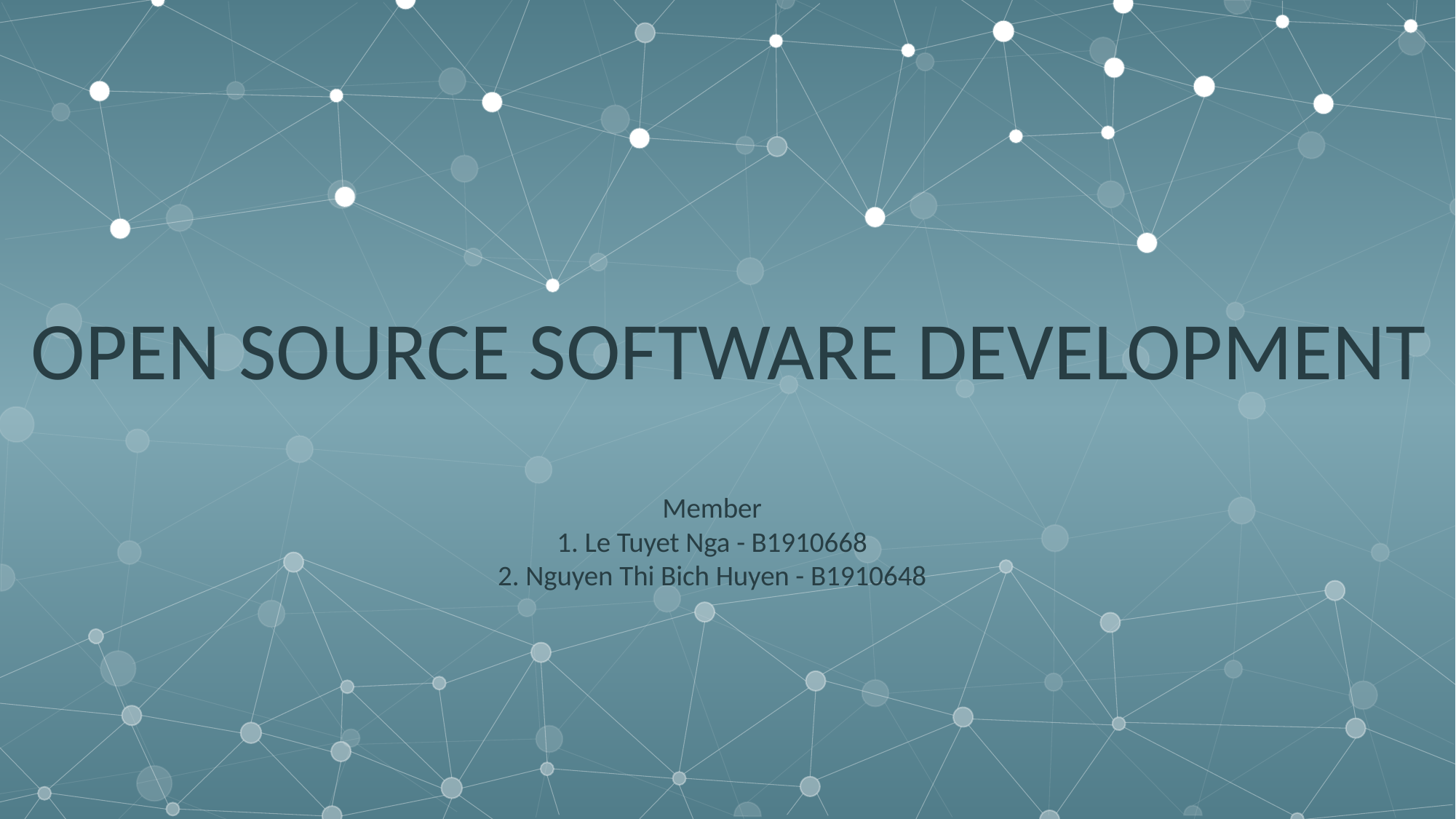

OPEN SOURCE SOFTWARE DEVELOPMENT
Member
1. Le Tuyet Nga - B1910668
2. Nguyen Thi Bich Huyen - B1910648